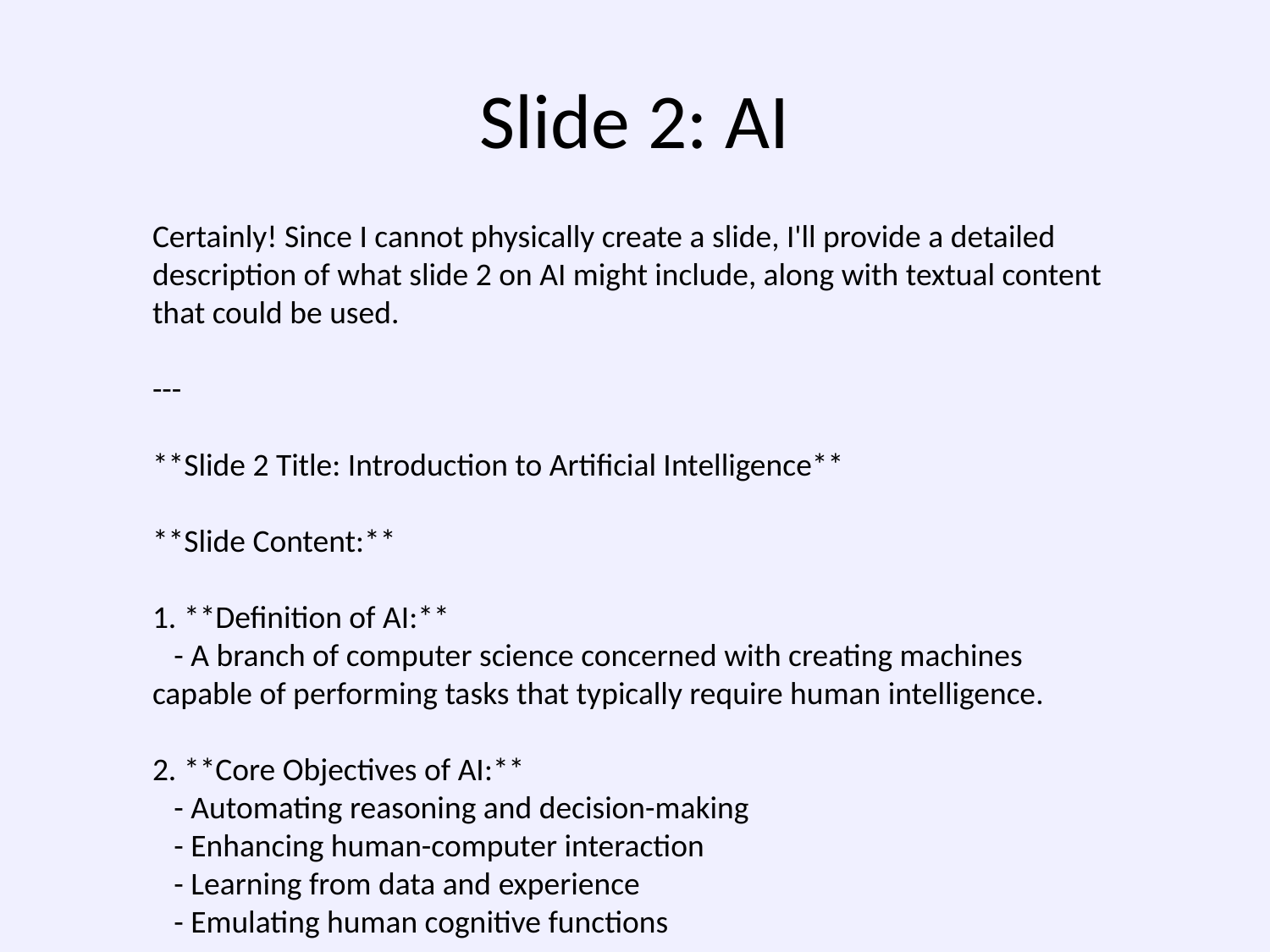

# Slide 2: AI
Certainly! Since I cannot physically create a slide, I'll provide a detailed description of what slide 2 on AI might include, along with textual content that could be used.

---

**Slide 2 Title: Introduction to Artificial Intelligence**

**Slide Content:**

1. **Definition of AI:**
   - A branch of computer science concerned with creating machines capable of performing tasks that typically require human intelligence.

2. **Core Objectives of AI:**
   - Automating reasoning and decision-making
   - Enhancing human-computer interaction
   - Learning from data and experience
   - Emulating human cognitive functions

3. **Key Components of AI:**
   - **Machine Learning:** Algorithms that improve automatically through experience.
   - **Natural Language Processing (NLP):** Enables machines to understand and respond to human language.
   - **Computer Vision:** Allows computers to interpret and make decisions based on visual input.
   - **Robotics:** The design and operation of robots capable of performing complex tasks.

4. **Applications of AI:**
   - Healthcare (e.g., diagnostics, personalized treatment)
   - Finance (e.g., fraud detection, algorithmic trading)
   - Autonomous Vehicles (e.g., self-driving cars)
   - Customer Service (e.g., chatbots and virtual assistants)

5. **Impact of AI:**
   - Transformation of industries
   - Improvement of efficiency and productivity
   - Ethical considerations and challenges, including privacy and employment

**Visuals and Graphics:**

- A diagram showing the components of AI, such as a Venn diagram illustrating the intersection of different AI fields.
- Icons representing different applications of AI, like a robot, a magnifying glass over a document (for NLP), or a car (for autonomous vehicles).

**Slide Notes:**

- Briefly introduce the concept of AI and its growing significance in various sectors.
- Highlight the diverse areas where AI technology is being implemented and ponder its future implications.
- Mention the ongoing discussions about the ethical use of AI, stressing the importance of addressing challenges like data privacy and job displacement.

---

Adjust or expand upon these elements as needed to fit the overall narrative or depth of your presentation.